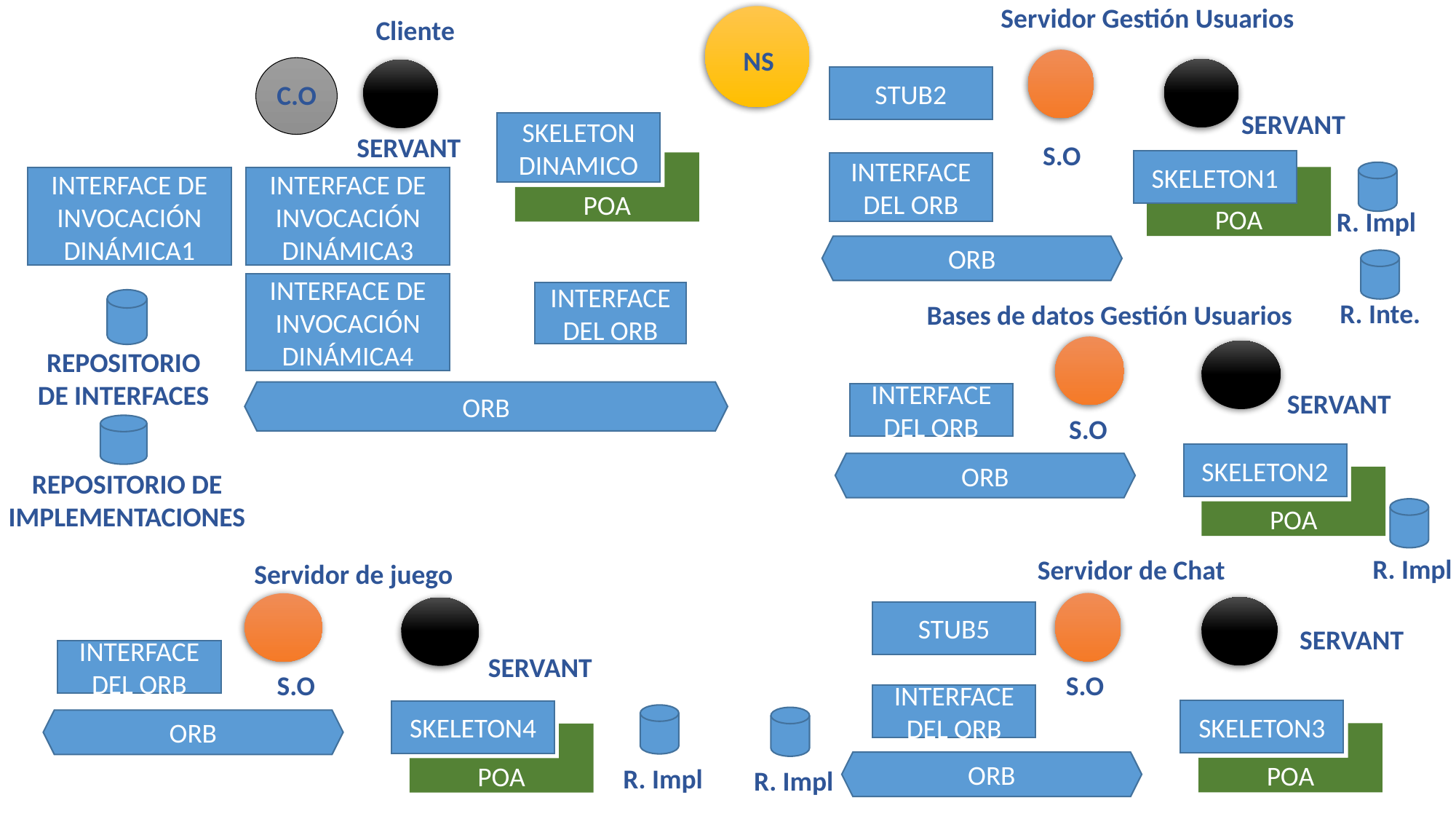

Servidor Gestión Usuarios

Cliente
NS

STUB2
C.O
SERVANT
SKELETON
DINAMICO
SERVANT
S.O
SKELETON1
POA
INTERFACE DEL ORB

POA
INTERFACE DE INVOCACIÓN DINÁMICA1
INTERFACE DE INVOCACIÓN DINÁMICA3
R. Impl
ORB

INTERFACE DE INVOCACIÓN DINÁMICA4
INTERFACE DEL ORB

R. Inte.
Bases de datos Gestión Usuarios

REPOSITORIO DE INTERFACES

SERVANT
ORB
INTERFACE DEL ORB
S.O

SKELETON2
ORB
REPOSITORIO DE IMPLEMENTACIONES
POA

R. Impl
Servidor de Chat

Servidor de juego

STUB5
SERVANT
INTERFACE DEL ORB
SERVANT
S.O
S.O
INTERFACE DEL ORB
SKELETON3
SKELETON4

ORB
POA
POA
ORB
R. Impl
R. Impl